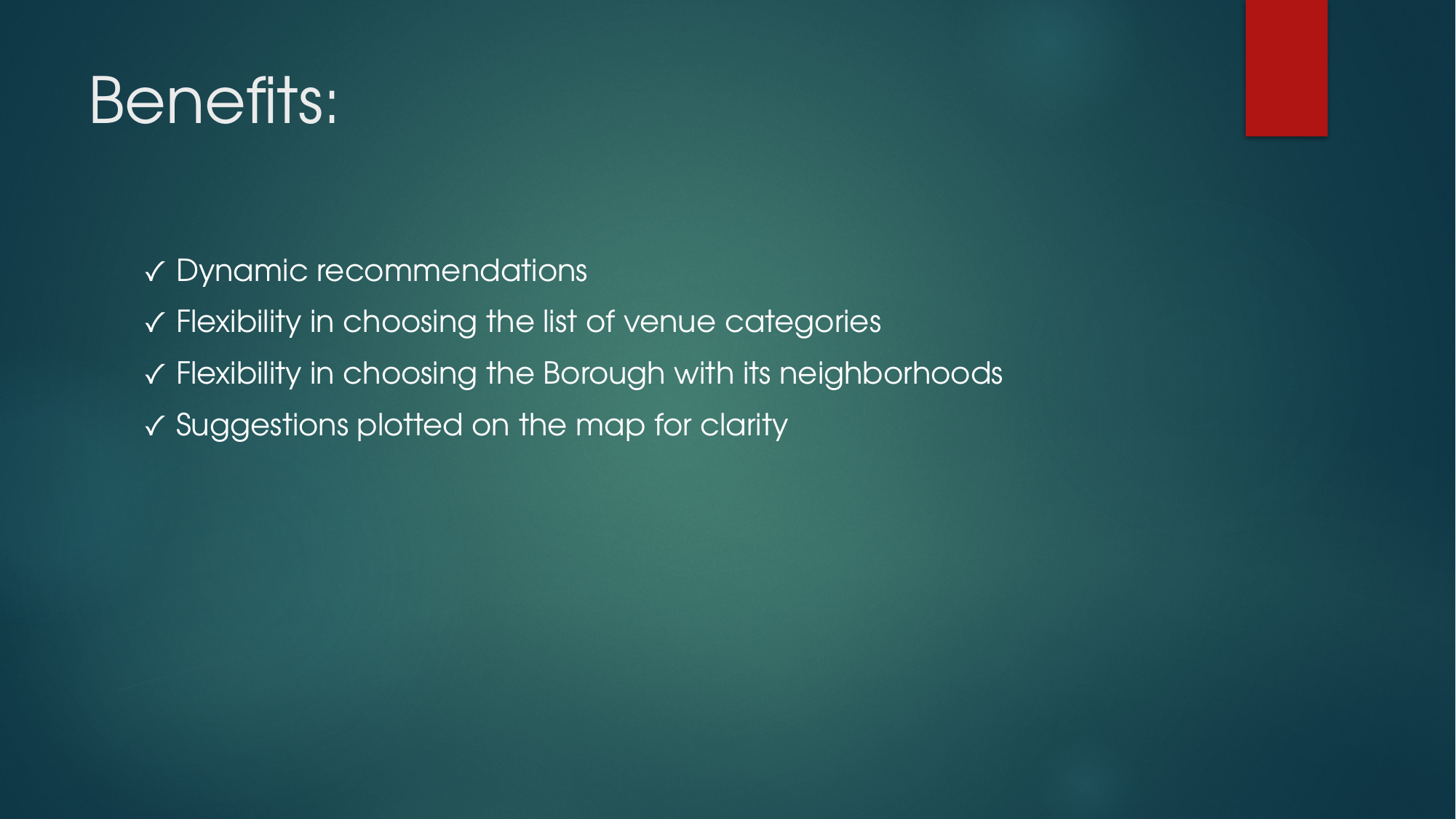

# Benefits:
✓ Dynamic recommendations
✓ Flexibility in choosing the list of venue categories
✓ Flexibility in choosing the Borough with its neighborhoods
✓ Suggestions plotted on the map for clarity